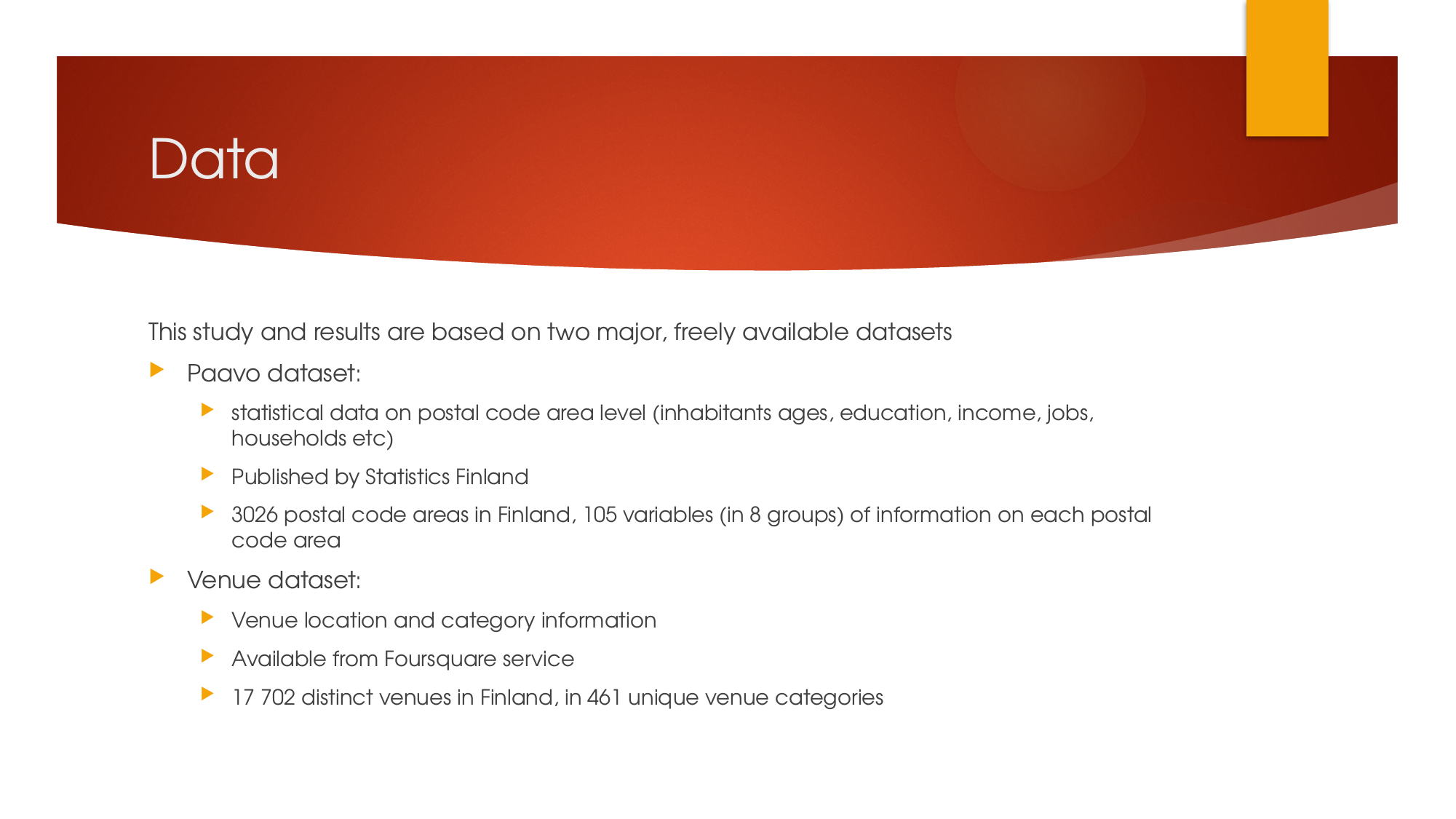

# Data
This study and results are based on two major, freely available datasets
Paavo dataset:
statistical data on postal code area level (inhabitants ages, education, income, jobs, households etc)
Published by Statistics Finland
3026 postal code areas in Finland, 105 variables (in 8 groups) of information on each postal code area
Venue dataset:
Venue location and category information
Available from Foursquare service
17 702 distinct venues in Finland, in 461 unique venue categories